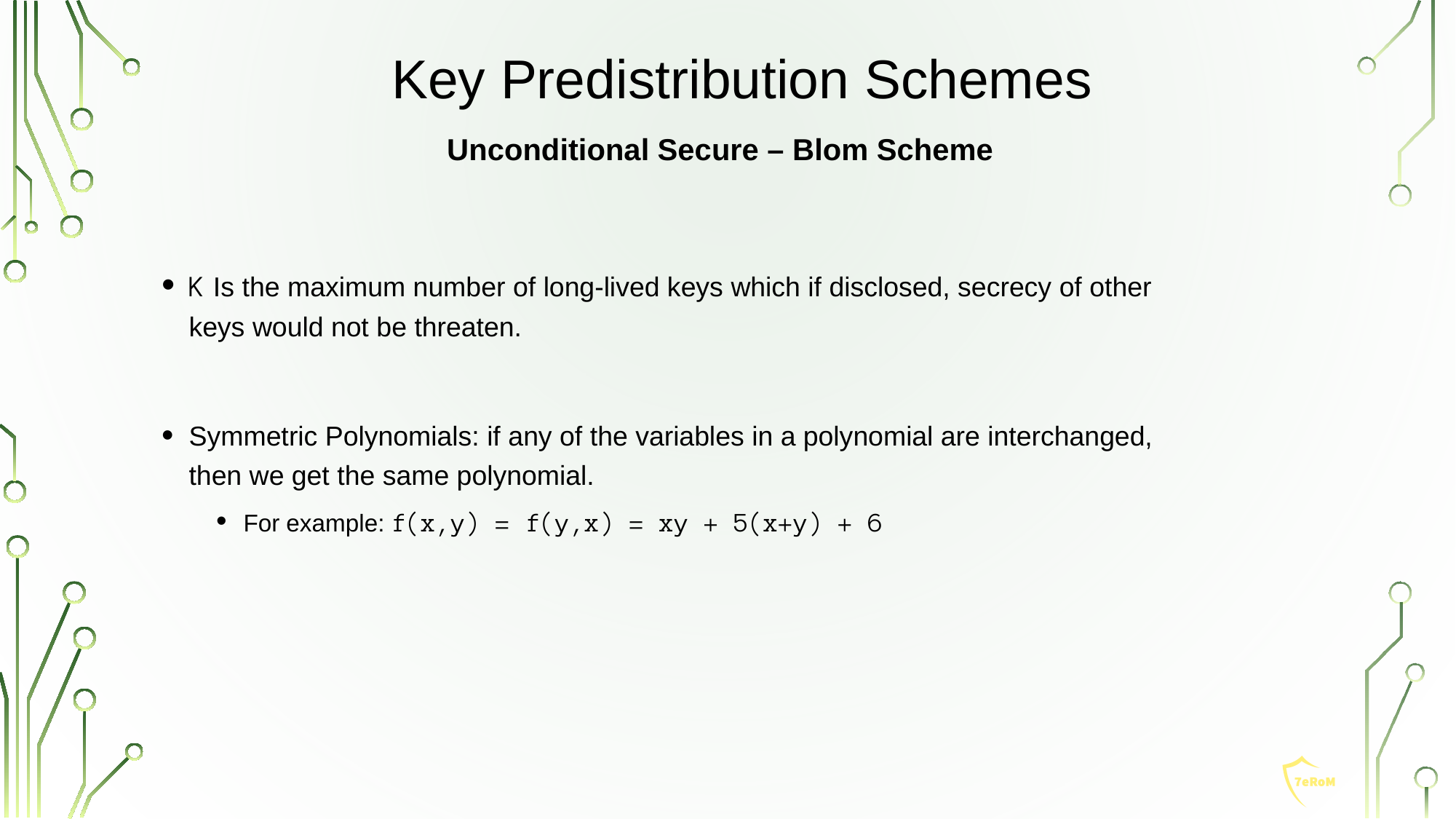

# Key Predistribution Schemes
Unconditional Secure – Blom Scheme
K Is the maximum number of long-lived keys which if disclosed, secrecy of other keys would not be threaten.

Symmetric Polynomials: if any of the variables in a polynomial are interchanged, then we get the same polynomial.
For example: f(x,y) = f(y,x) = xy + 5(x+y) + 6